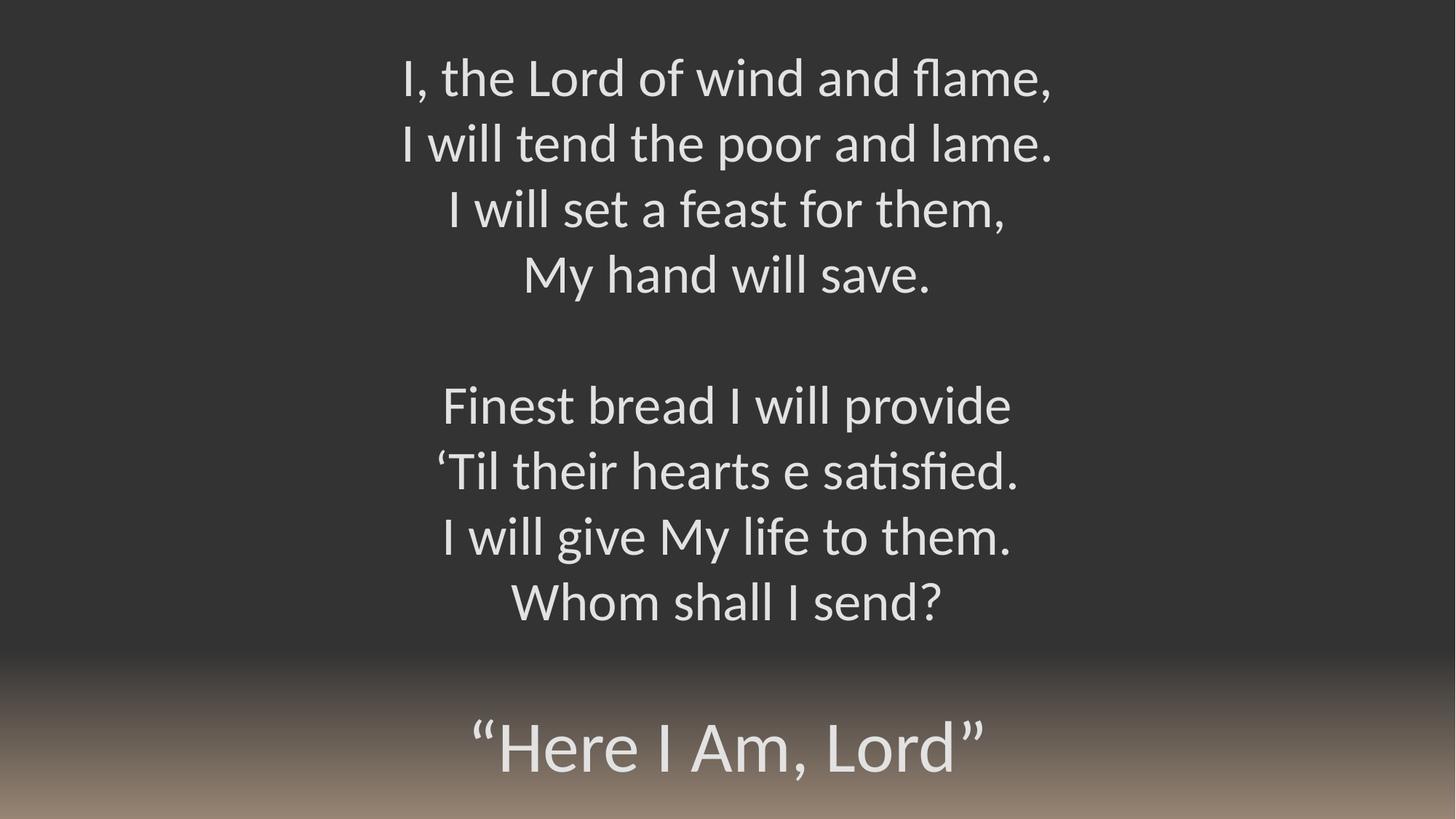

I, the Lord of wind and flame,
I will tend the poor and lame.
I will set a feast for them,
My hand will save.

Finest bread I will provide
‘Til their hearts e satisfied.
I will give My life to them.
Whom shall I send?

“Here I Am, Lord”